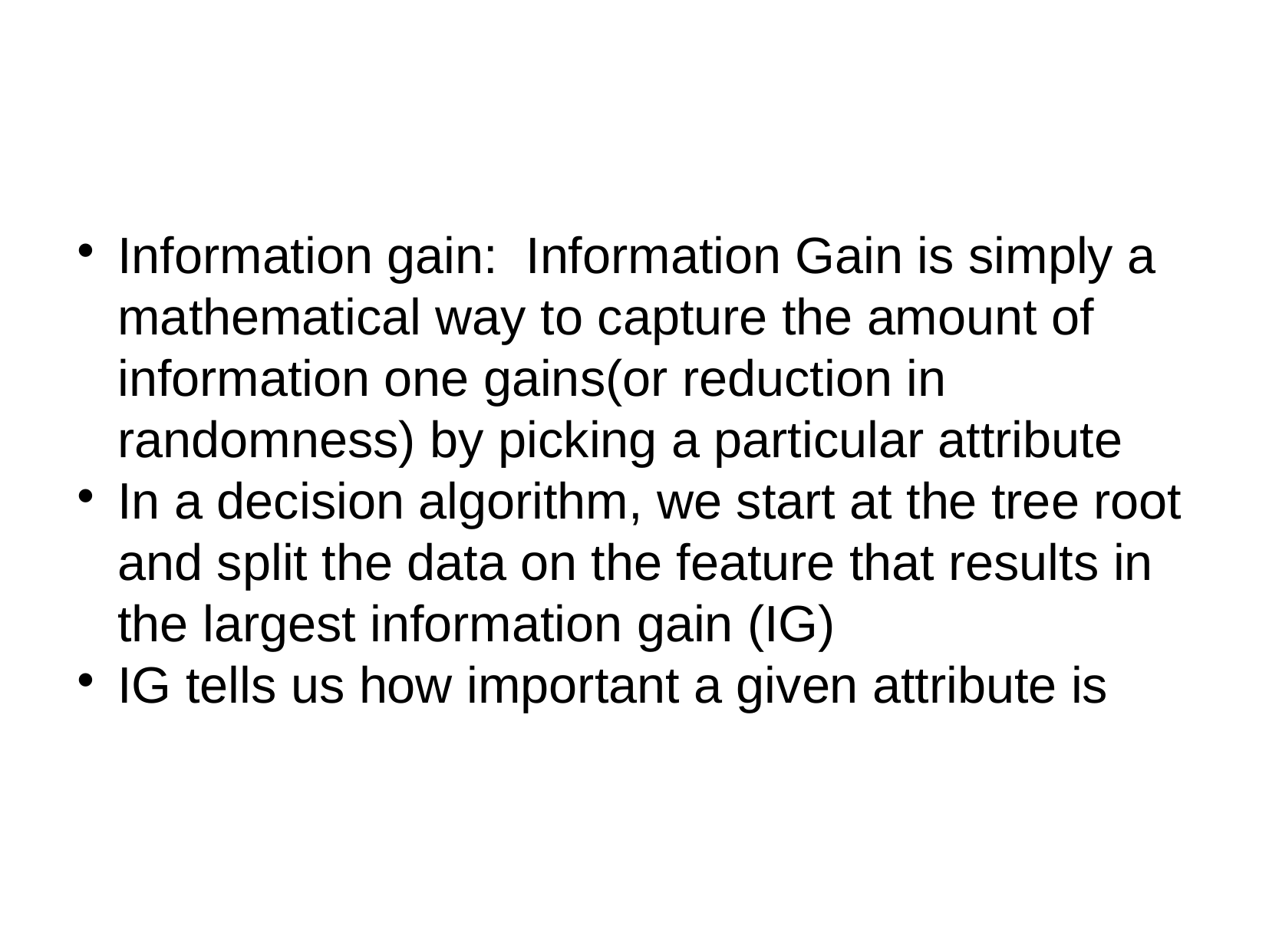

Information gain:  Information Gain is simply a mathematical way to capture the amount of information one gains(or reduction in randomness) by picking a particular attribute
In a decision algorithm, we start at the tree root and split the data on the feature that results in the largest information gain (IG)
IG tells us how important a given attribute is